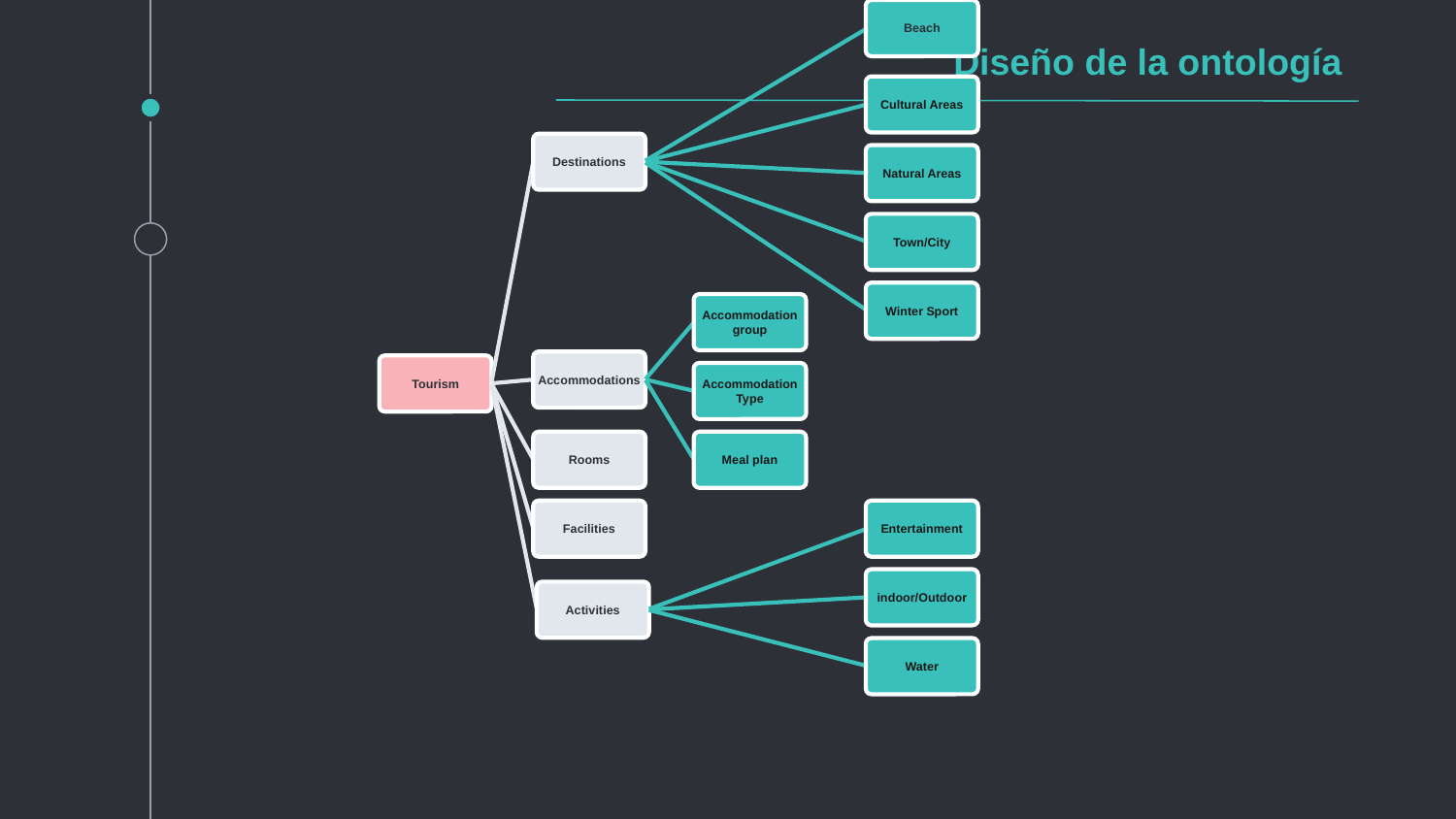

# Diseño de la ontología
Tourism

Destinations

Beach

Cultural Areas

Natural Areas

Town/City

Winter Sport

Accommodations

Accommodation group

Accommodation Type

Meal plan

Rooms

Facilities

Activities

Entertainment

indoor/Outdoor

Water